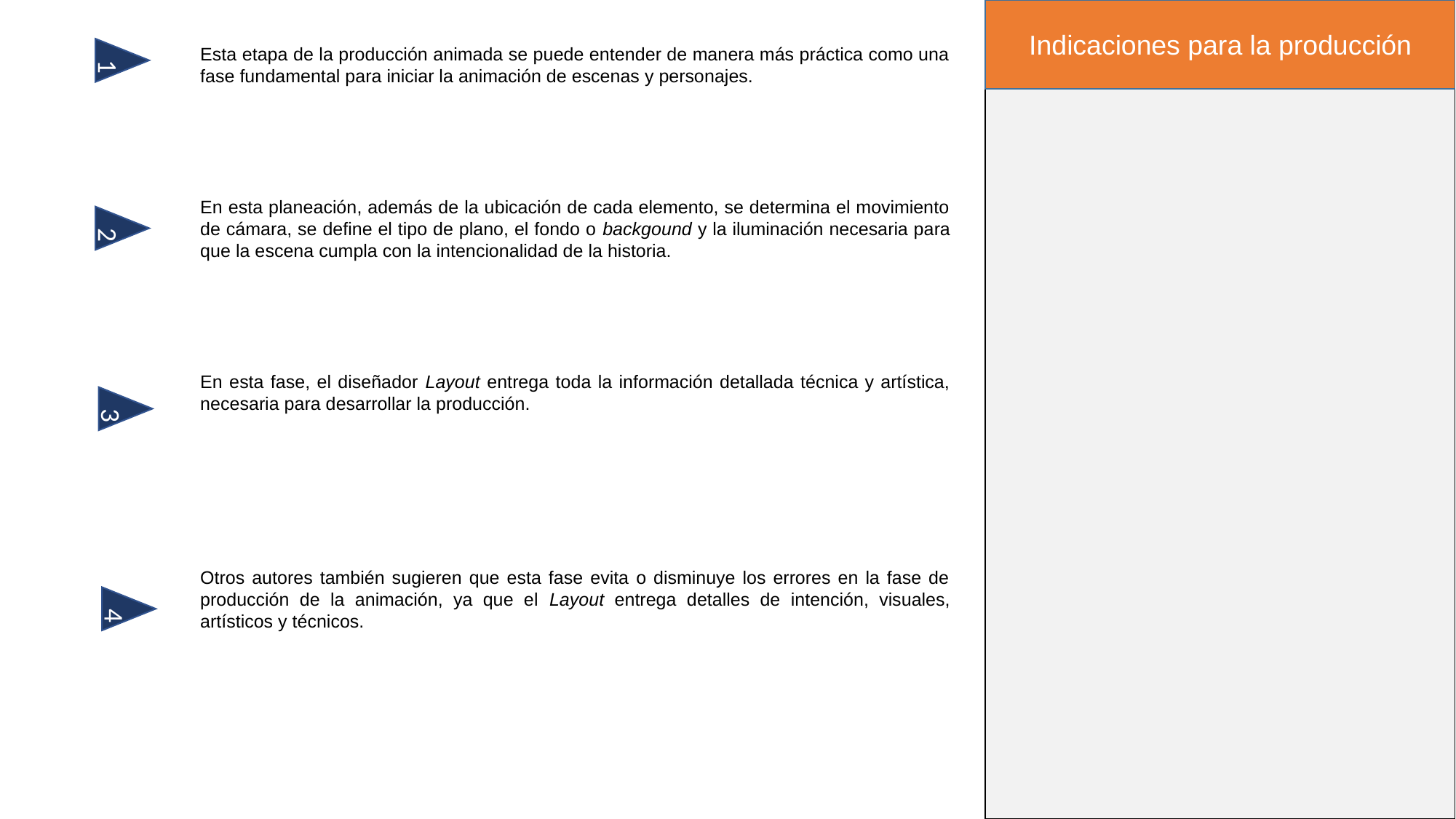

Indicaciones para la producción
1
Esta etapa de la producción animada se puede entender de manera más práctica como una fase fundamental para iniciar la animación de escenas y personajes.

En esta planeación, además de la ubicación de cada elemento, se determina el movimiento de cámara, se define el tipo de plano, el fondo o backgound y la iluminación necesaria para que la escena cumpla con la intencionalidad de la historia.

En esta fase, el diseñador Layout entrega toda la información detallada técnica y artística, necesaria para desarrollar la producción.

Otros autores también sugieren que esta fase evita o disminuye los errores en la fase de producción de la animación, ya que el Layout entrega detalles de intención, visuales, artísticos y técnicos.
2
3
4